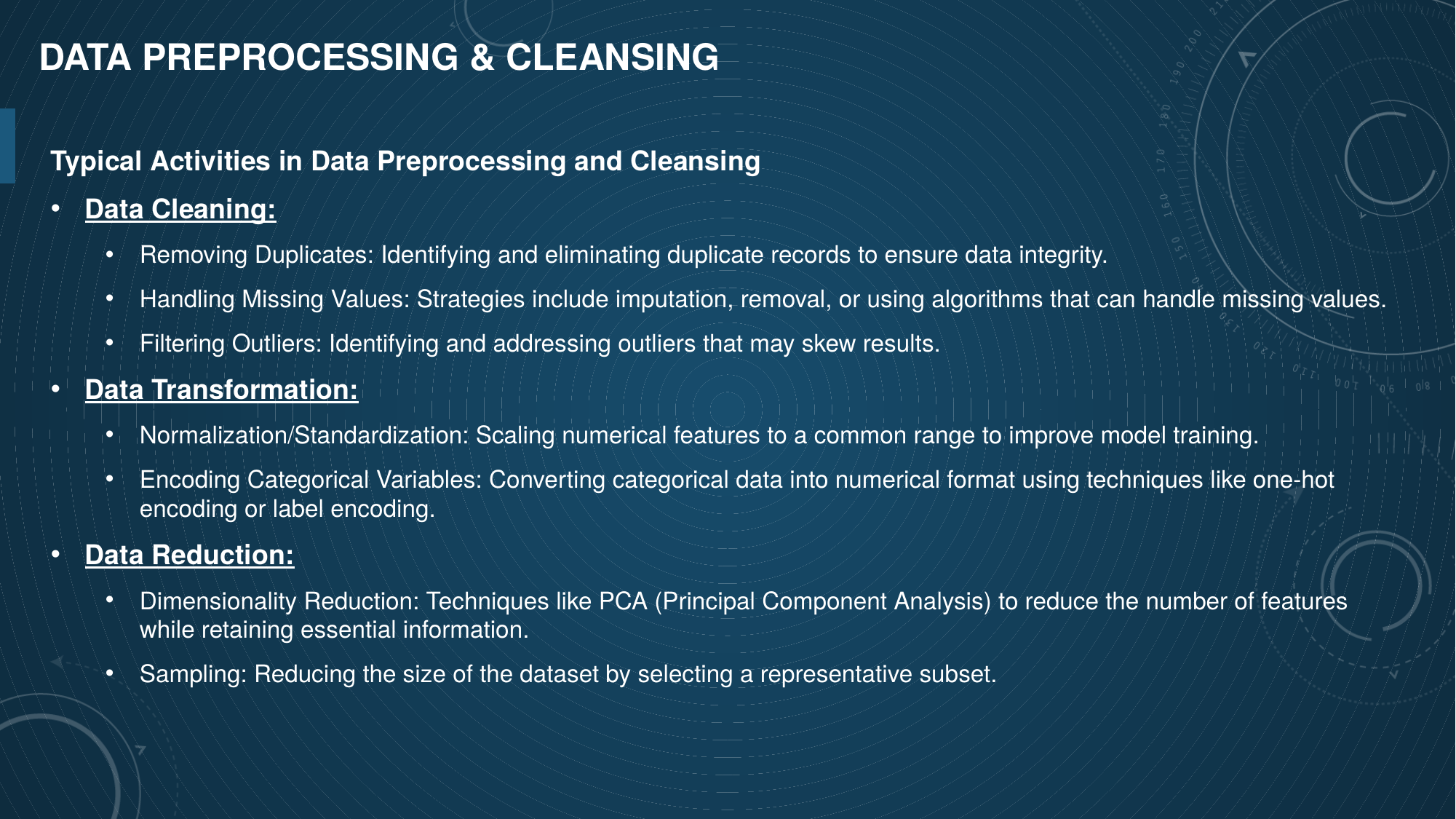

# Data preprocessing & cleansing
Typical Activities in Data Preprocessing and Cleansing
Data Cleaning:
Removing Duplicates: Identifying and eliminating duplicate records to ensure data integrity.
Handling Missing Values: Strategies include imputation, removal, or using algorithms that can handle missing values.
Filtering Outliers: Identifying and addressing outliers that may skew results.
Data Transformation:
Normalization/Standardization: Scaling numerical features to a common range to improve model training.
Encoding Categorical Variables: Converting categorical data into numerical format using techniques like one-hot encoding or label encoding.
Data Reduction:
Dimensionality Reduction: Techniques like PCA (Principal Component Analysis) to reduce the number of features while retaining essential information.
Sampling: Reducing the size of the dataset by selecting a representative subset.